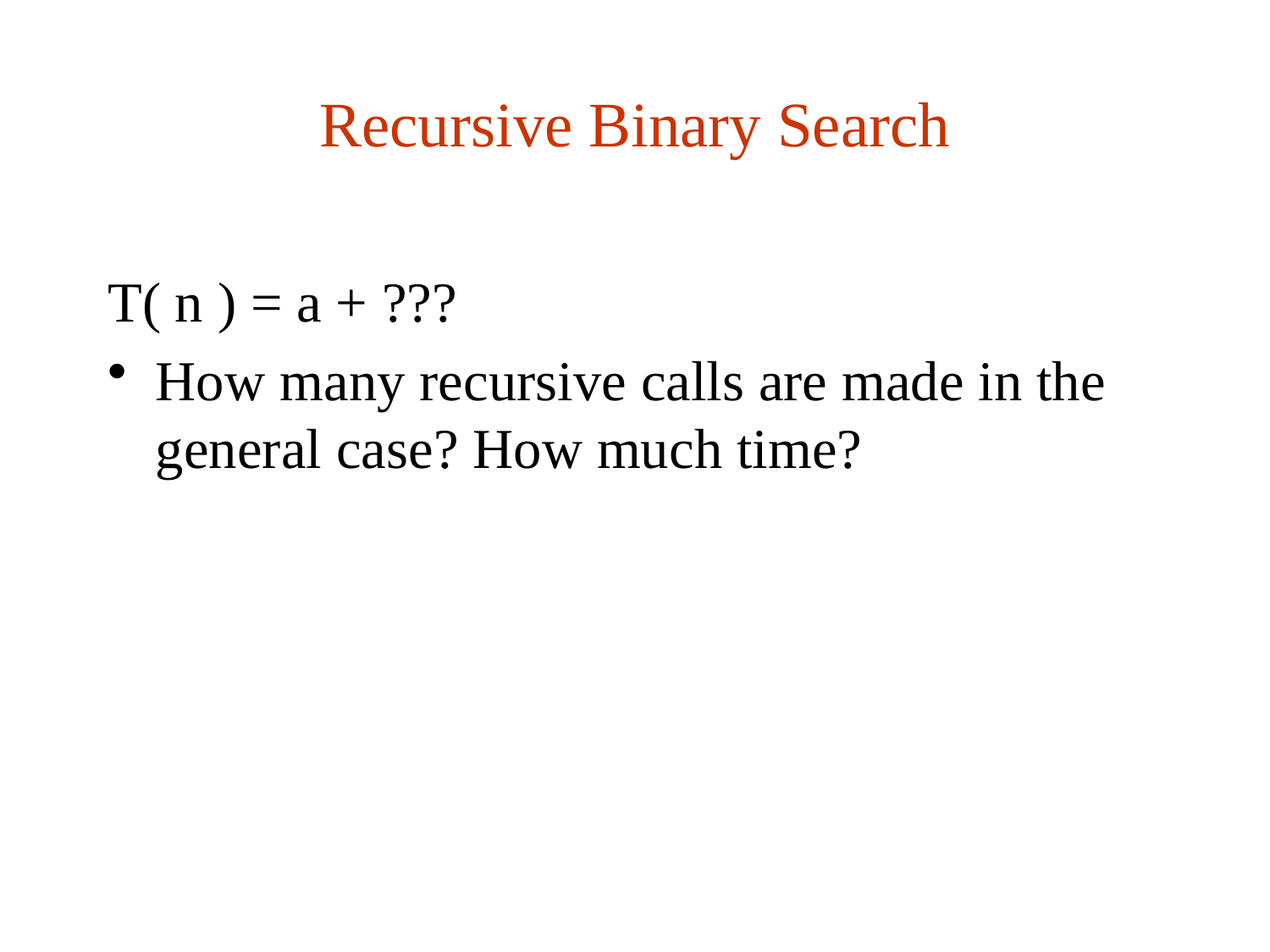

# Recursive Binary Search

T( n ) = a + ???
How many recursive calls are made in the general case? How much time?